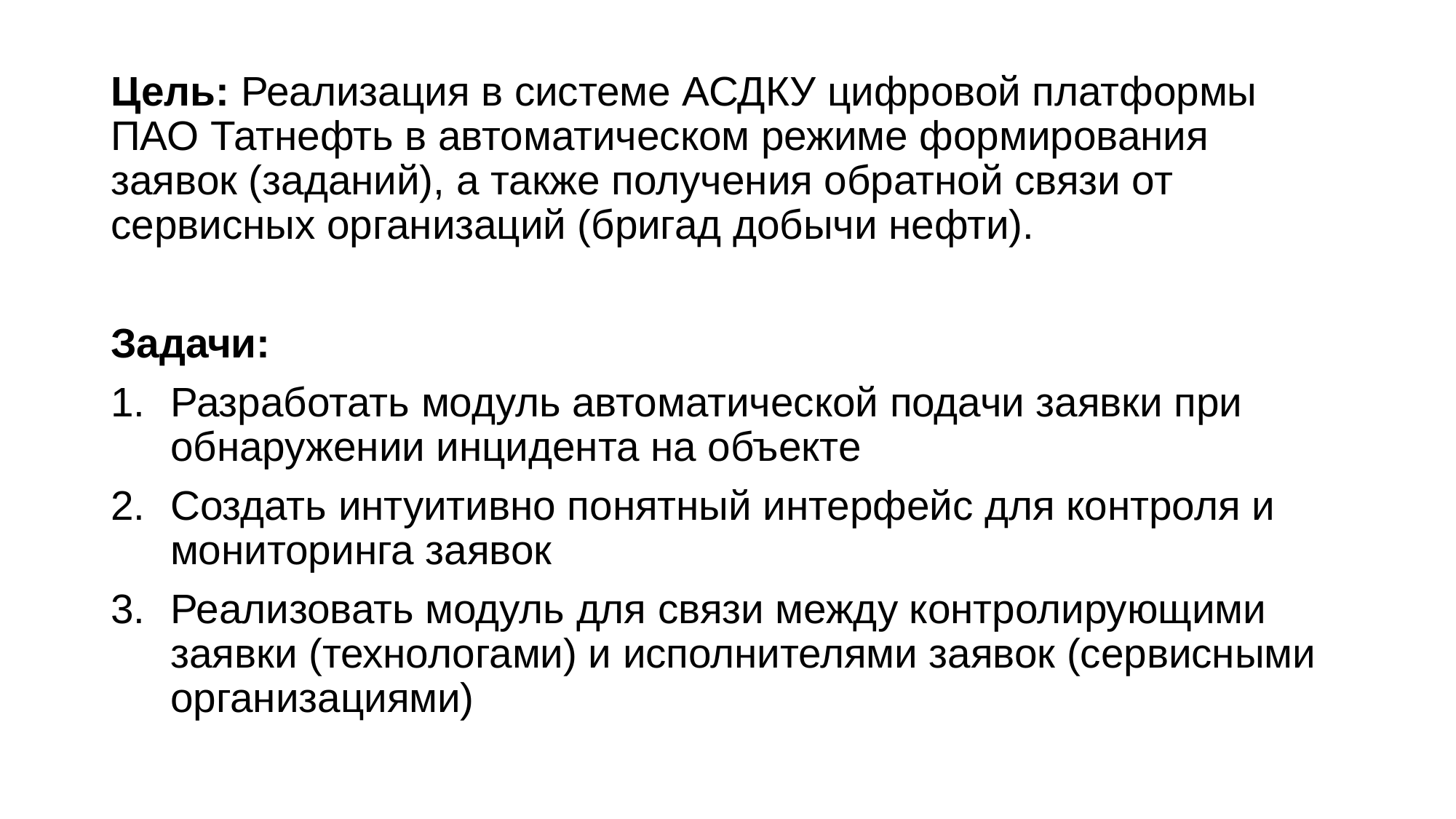

Цель: Реализация в системе АСДКУ цифровой платформы ПАО Татнефть в автоматическом режиме формирования заявок (заданий), а также получения обратной связи от сервисных организаций (бригад добычи нефти).

Задачи:
Разработать модуль автоматической подачи заявки при обнаружении инцидента на объекте
Создать интуитивно понятный интерфейс для контроля и мониторинга заявок
Реализовать модуль для связи между контролирующими заявки (технологами) и исполнителями заявок (сервисными организациями)